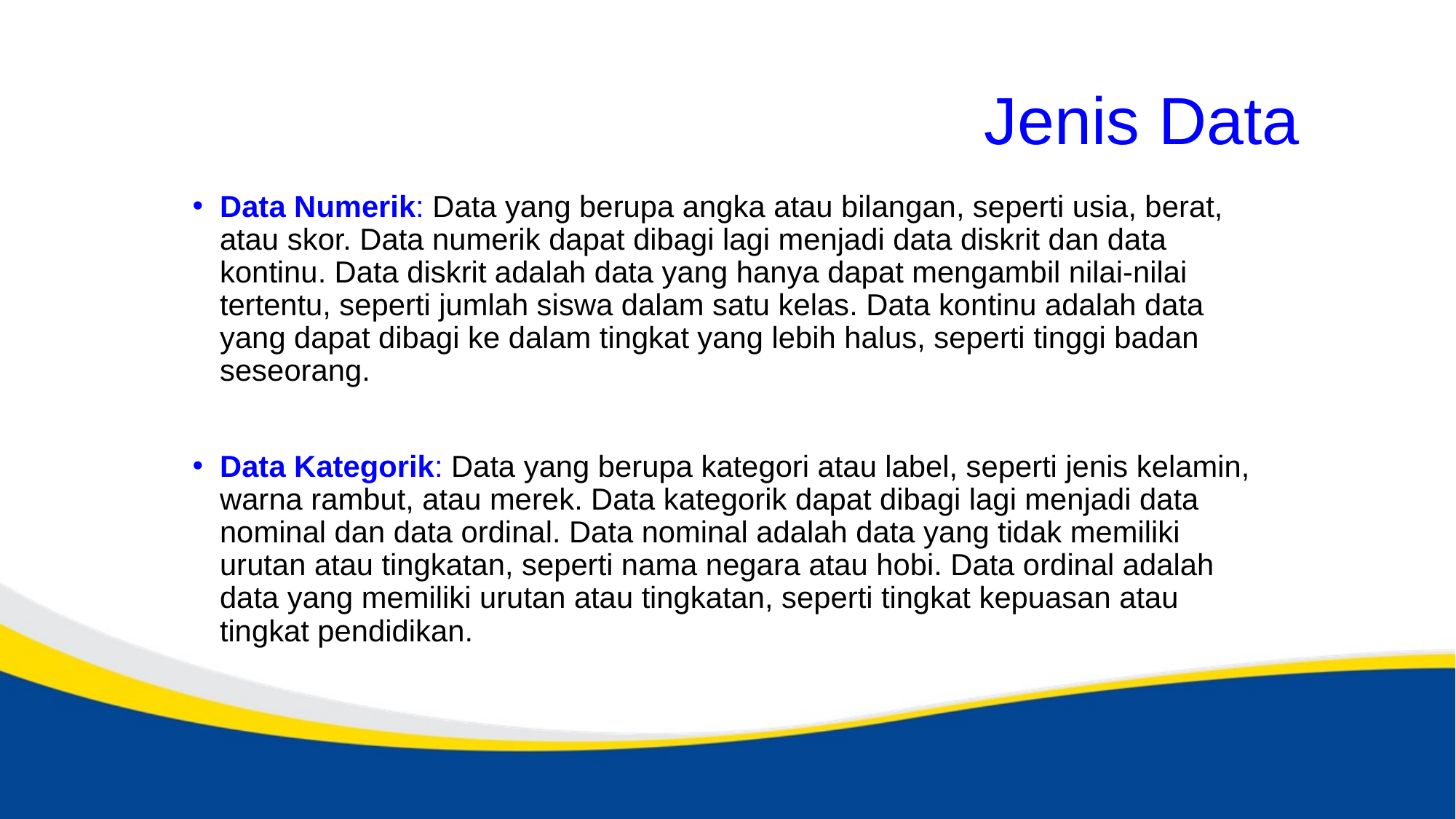

# Jenis Data
Data Numerik: Data yang berupa angka atau bilangan, seperti usia, berat, atau skor. Data numerik dapat dibagi lagi menjadi data diskrit dan data kontinu. Data diskrit adalah data yang hanya dapat mengambil nilai-nilai tertentu, seperti jumlah siswa dalam satu kelas. Data kontinu adalah data yang dapat dibagi ke dalam tingkat yang lebih halus, seperti tinggi badan seseorang.

Data Kategorik: Data yang berupa kategori atau label, seperti jenis kelamin, warna rambut, atau merek. Data kategorik dapat dibagi lagi menjadi data nominal dan data ordinal. Data nominal adalah data yang tidak memiliki urutan atau tingkatan, seperti nama negara atau hobi. Data ordinal adalah data yang memiliki urutan atau tingkatan, seperti tingkat kepuasan atau tingkat pendidikan.